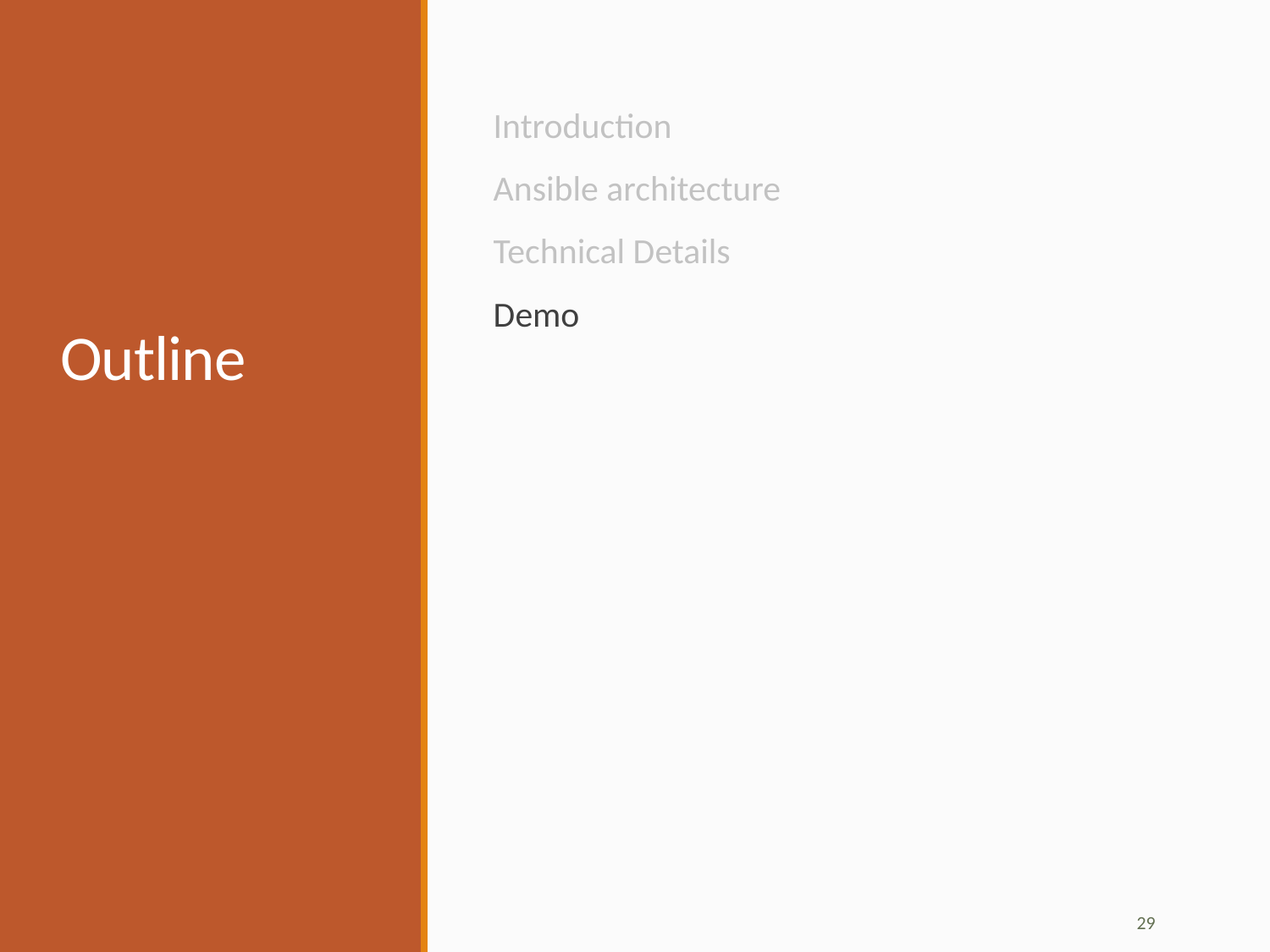

# Outline
Introduction
Ansible architecture
Technical Details
Demo

29